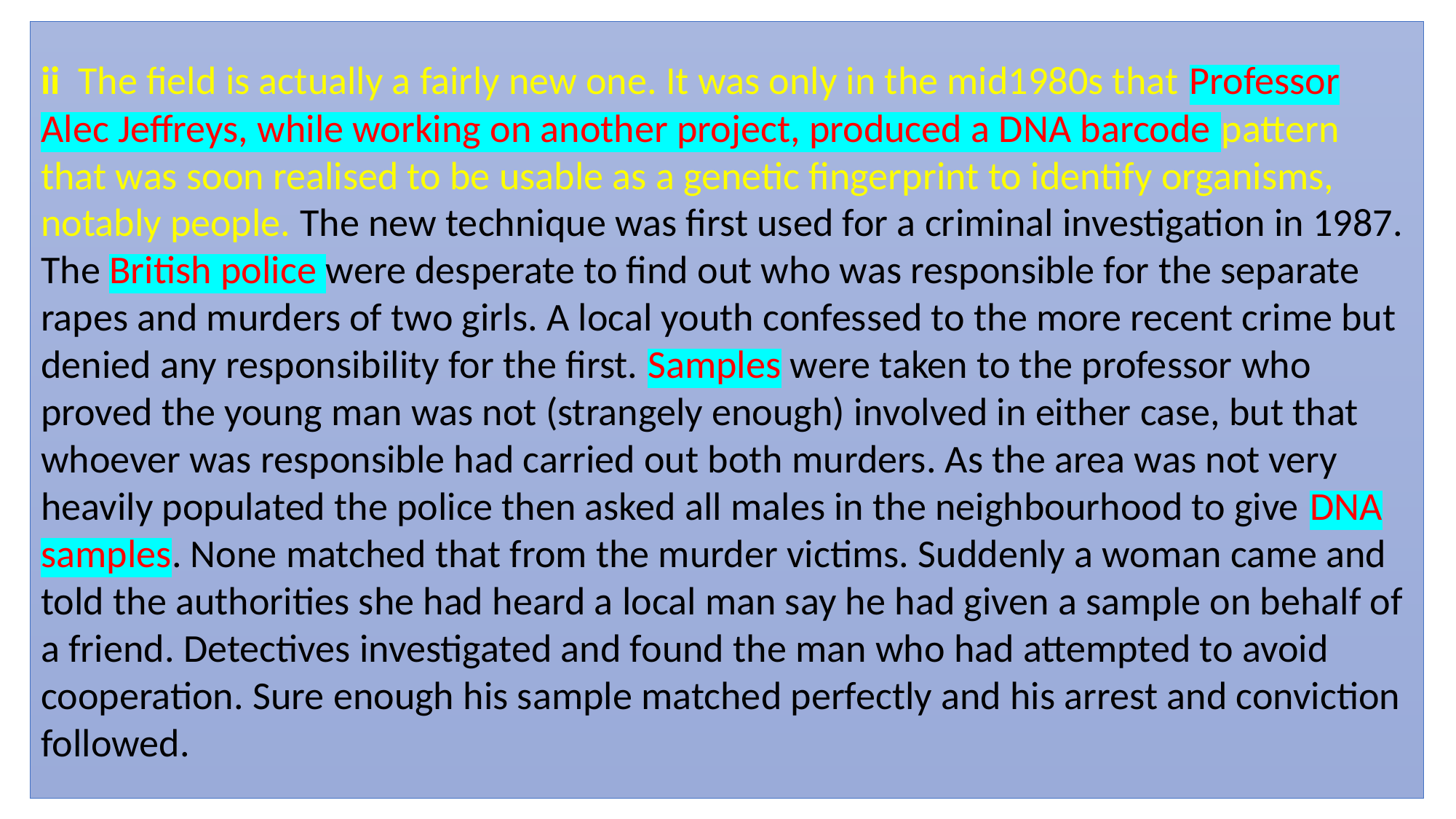

ii  The field is actually a fairly new one. It was only in the mid1980s that Professor Alec Jeffreys, while working on another project, produced a DNA barcode pattern that was soon realised to be usable as a genetic fingerprint to identify organisms, notably people. The new technique was first used for a criminal investigation in 1987. The British police were desperate to find out who was responsible for the separate rapes and murders of two girls. A local youth confessed to the more recent crime but denied any responsibility for the first. Samples were taken to the professor who proved the young man was not (strangely enough) involved in either case, but that whoever was responsible had carried out both murders. As the area was not very heavily populated the police then asked all males in the neighbourhood to give DNA samples. None matched that from the murder victims. Suddenly a woman came and told the authorities she had heard a local man say he had given a sample on behalf of a friend. Detectives investigated and found the man who had attempted to avoid cooperation. Sure enough his sample matched perfectly and his arrest and conviction followed.
#